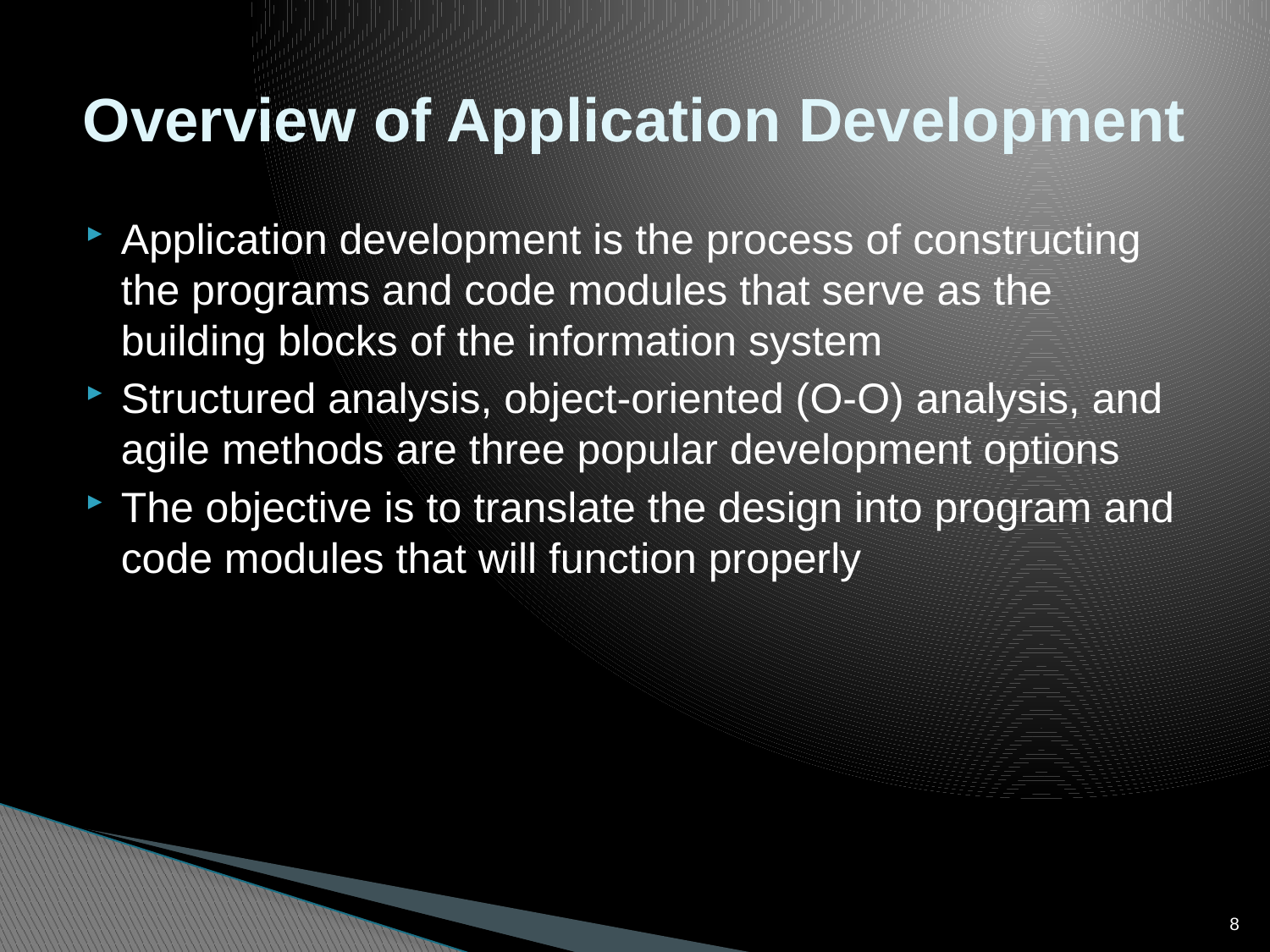

# Overview of Application Development
Application development is the process of constructing the programs and code modules that serve as the building blocks of the information system
Structured analysis, object-oriented (O-O) analysis, and agile methods are three popular development options
The objective is to translate the design into program and code modules that will function properly
8